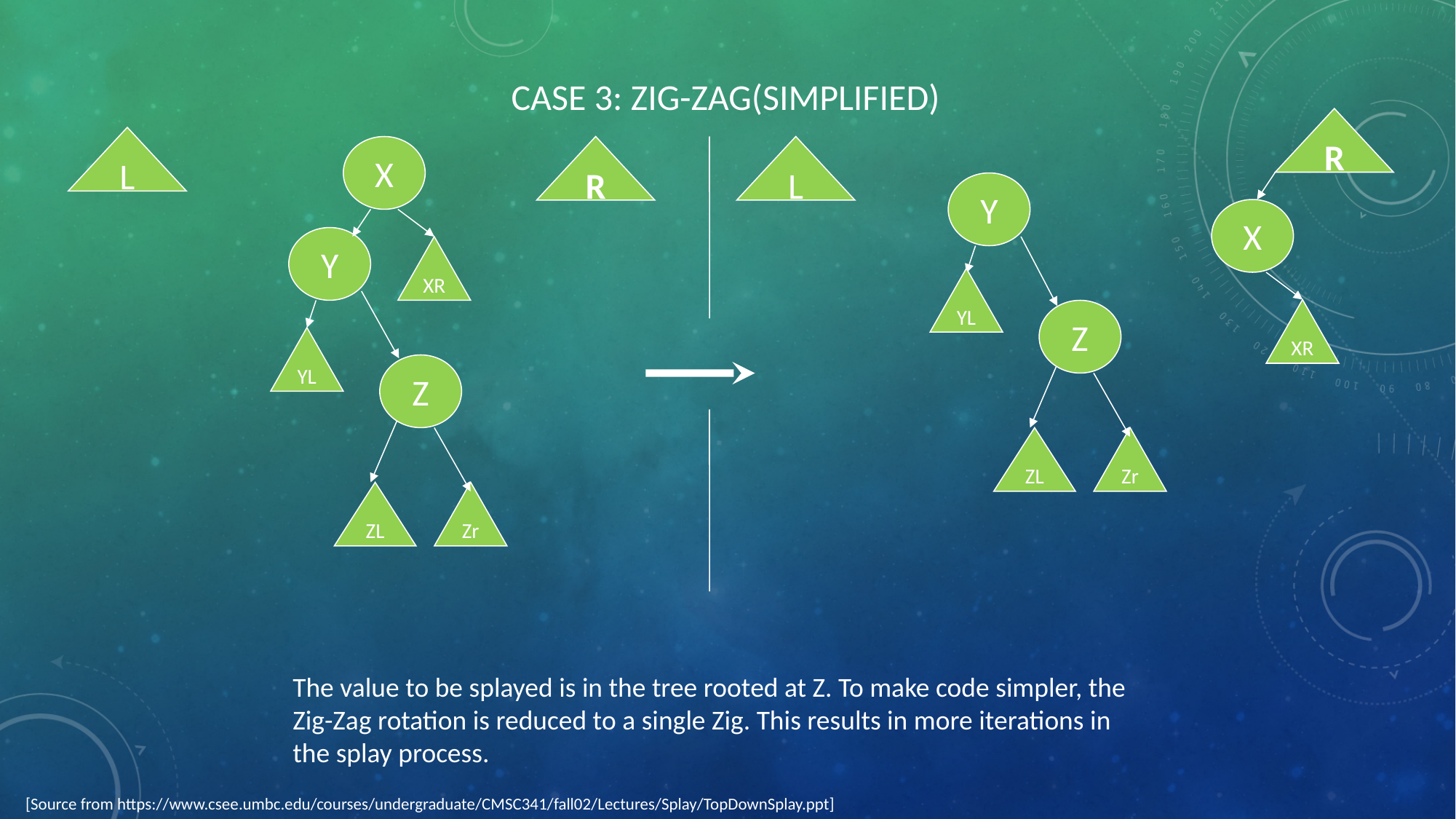

# Case 3: Zig-Zag(Simplified)
R
L
X
R

L

Y
X

Y
XR

YL

XR

Z
YL
Z

ZL
Zr
ZL
Zr
The value to be splayed is in the tree rooted at Z. To make code simpler, the Zig-Zag rotation is reduced to a single Zig. This results in more iterations in the splay process.
[Source from https://www.csee.umbc.edu/courses/undergraduate/CMSC341/fall02/Lectures/Splay/TopDownSplay.ppt]